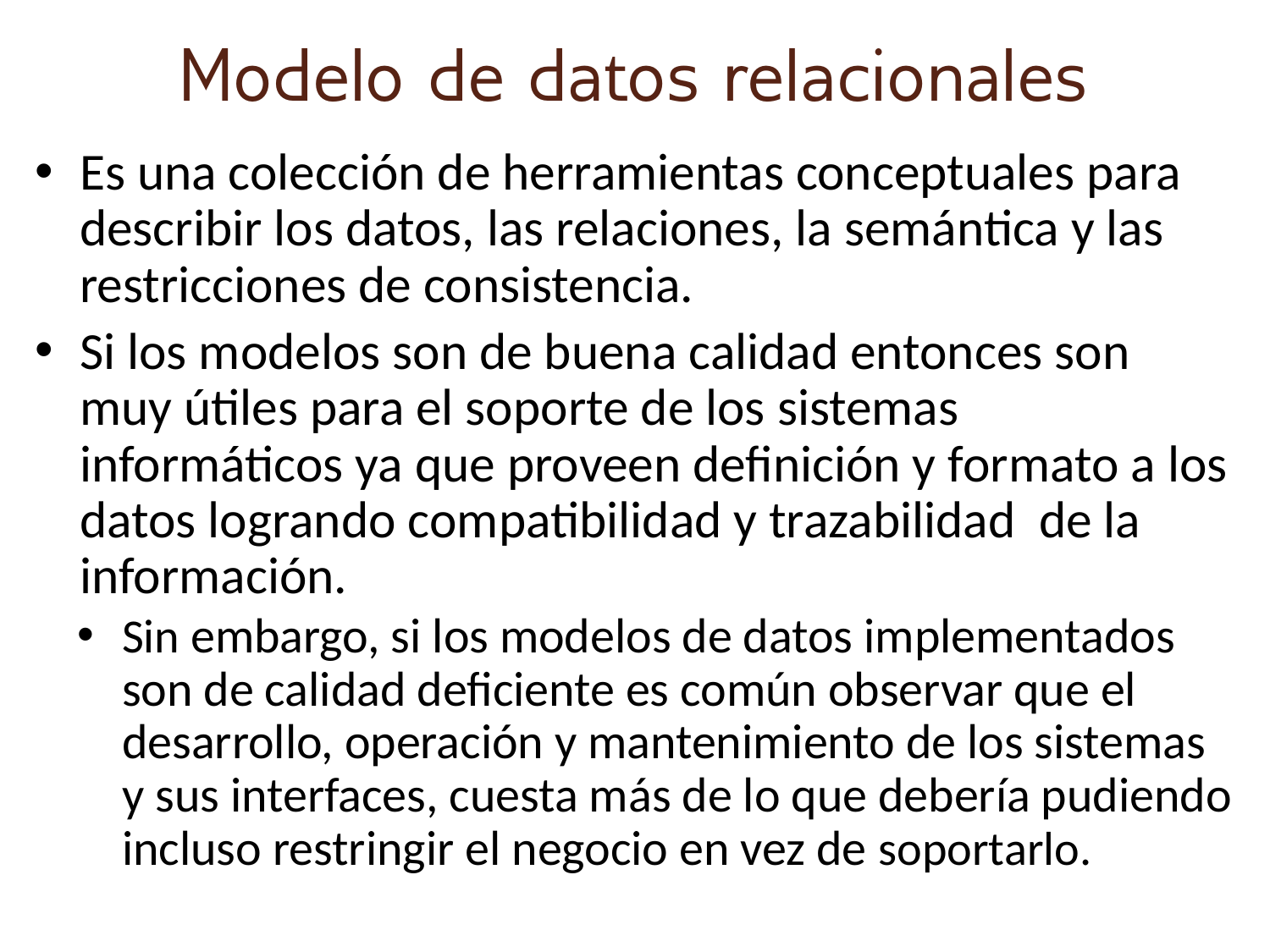

# Modelo de datos relacionales
Es una colección de herramientas conceptuales para describir los datos, las relaciones, la semántica y las restricciones de consistencia.
Si los modelos son de buena calidad entonces son muy útiles para el soporte de los sistemas informáticos ya que proveen definición y formato a los datos logrando compatibilidad y trazabilidad  de la información.
Sin embargo, si los modelos de datos implementados son de calidad deficiente es común observar que el desarrollo, operación y mantenimiento de los sistemas y sus interfaces, cuesta más de lo que debería pudiendo incluso restringir el negocio en vez de soportarlo.